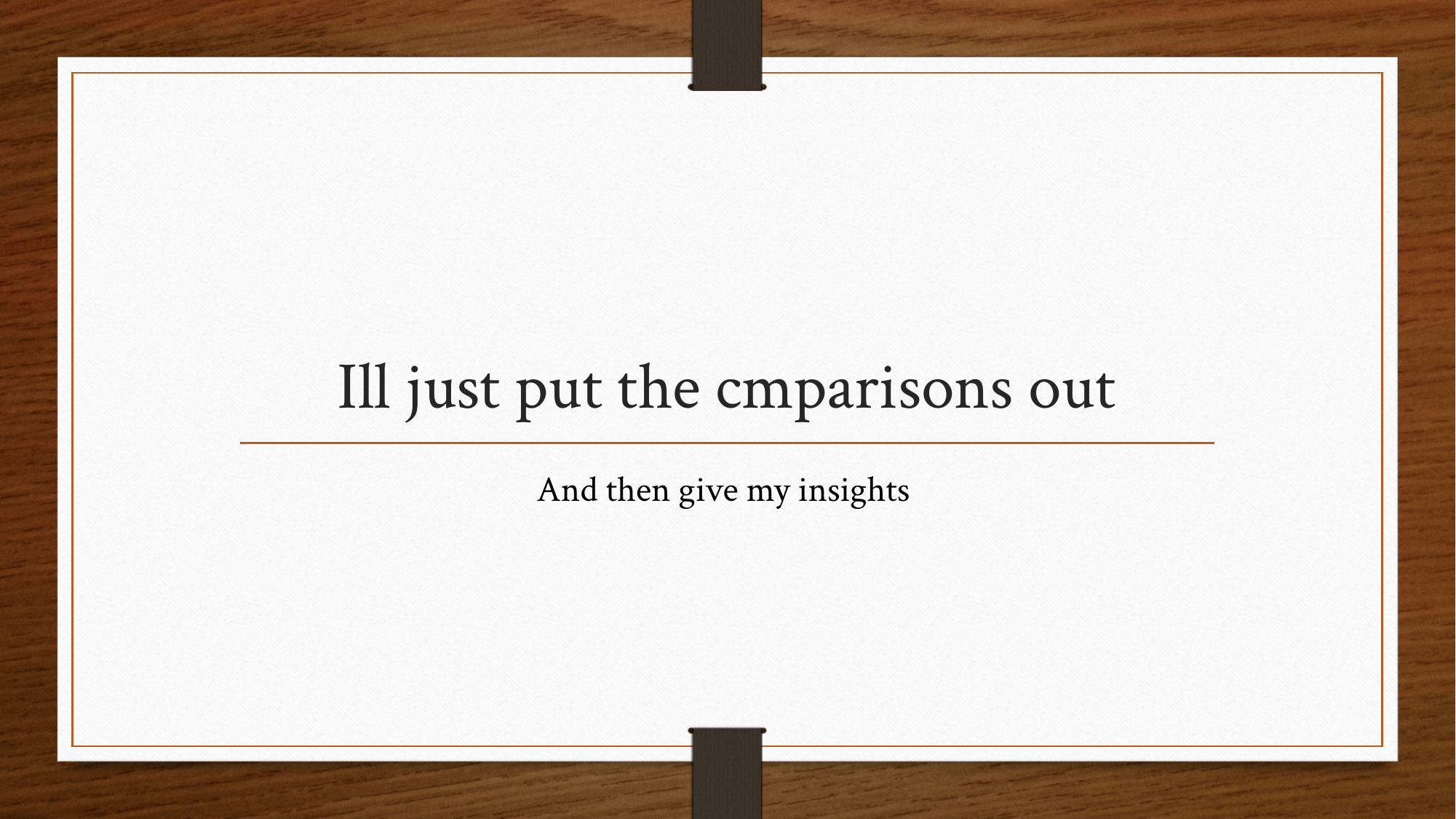

# Ill just put the cmparisons out
And then give my insights